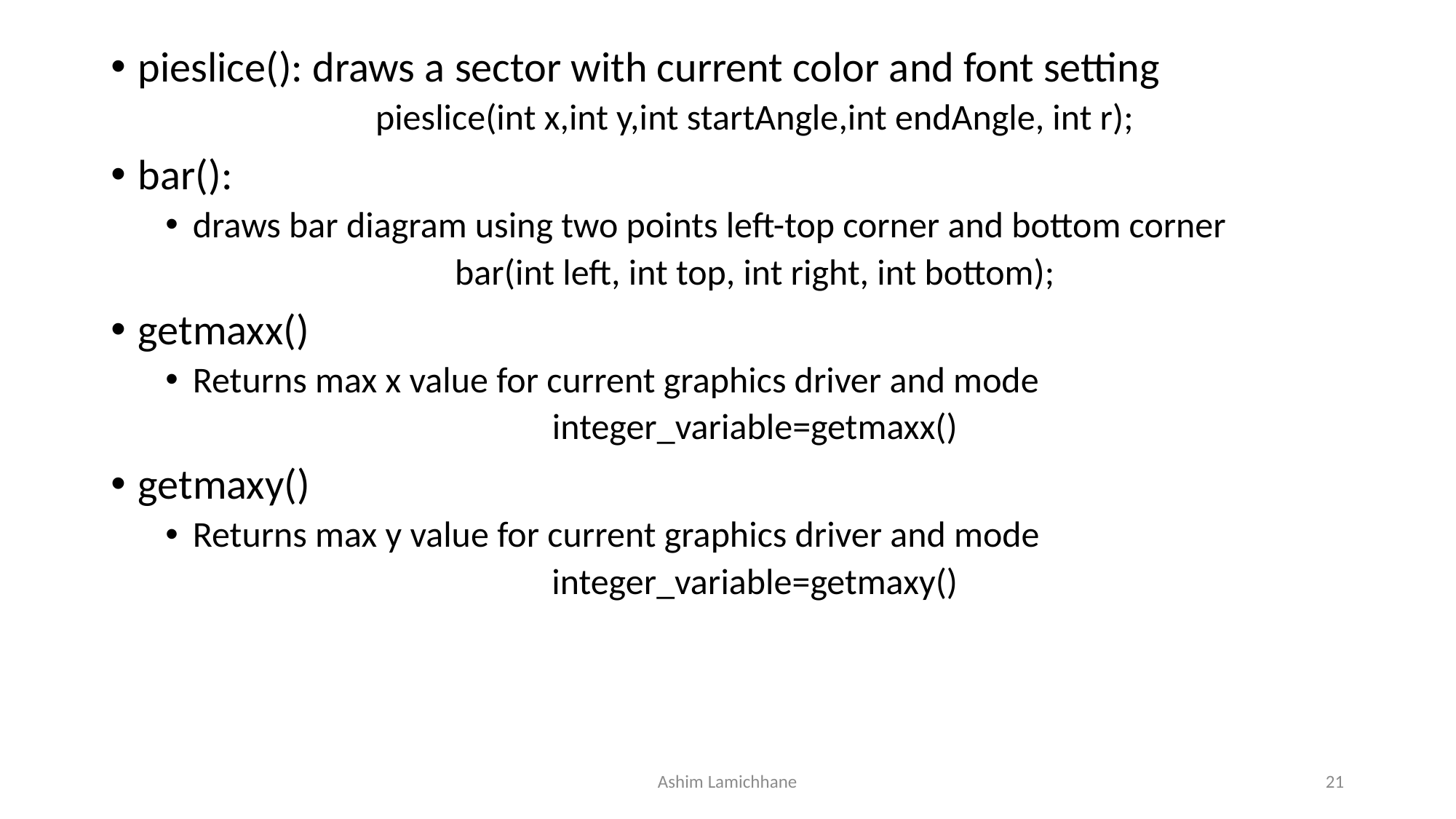

pieslice(): draws a sector with current color and font setting
pieslice(int x,int y,int startAngle,int endAngle, int r);
bar():
draws bar diagram using two points left-top corner and bottom corner
bar(int left, int top, int right, int bottom);
getmaxx()
Returns max x value for current graphics driver and mode
integer_variable=getmaxx()
getmaxy()
Returns max y value for current graphics driver and mode
integer_variable=getmaxy()

Ashim Lamichhane
21